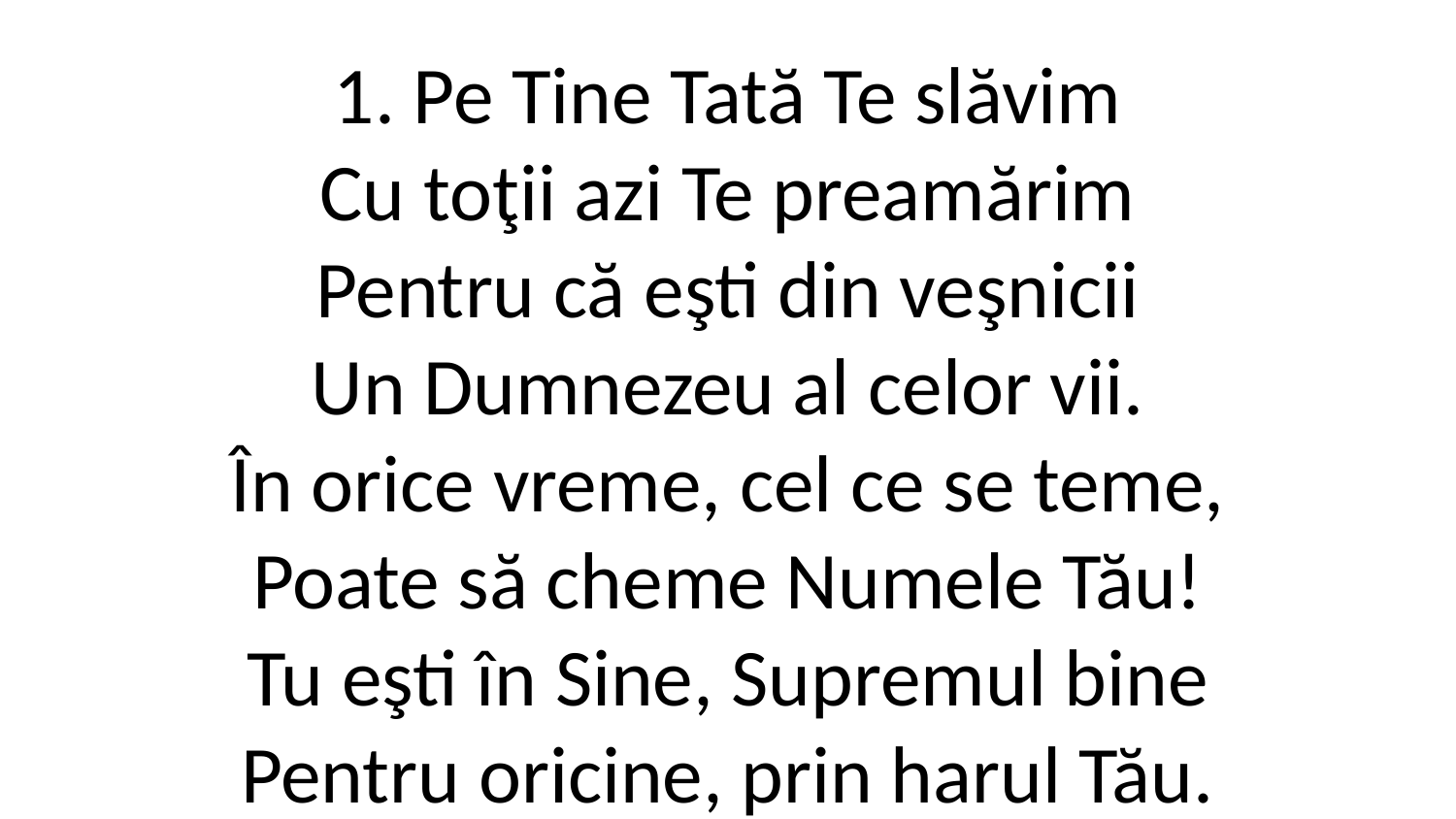

1. Pe Tine Tată Te slăvim
Cu toţii azi Te preamărim
Pentru că eşti din veşnicii
Un Dumnezeu al celor vii.
În orice vreme, cel ce se teme,
Poate să cheme Numele Tău!
Tu eşti în Sine, Supremul bine
Pentru oricine, prin harul Tău.